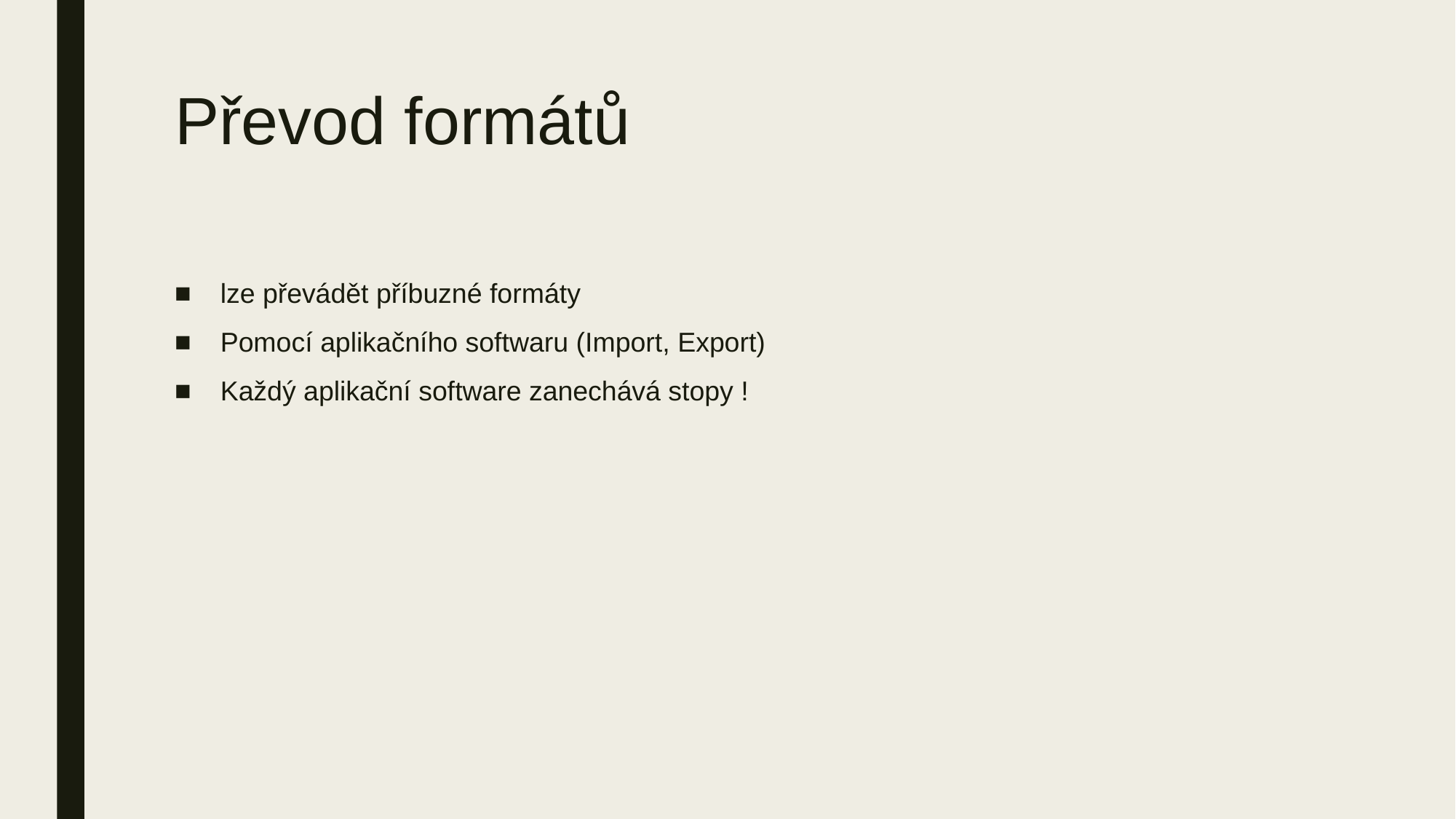

# Převod formátů
lze převádět příbuzné formáty
Pomocí aplikačního softwaru (Import, Export)
Každý aplikační software zanechává stopy !